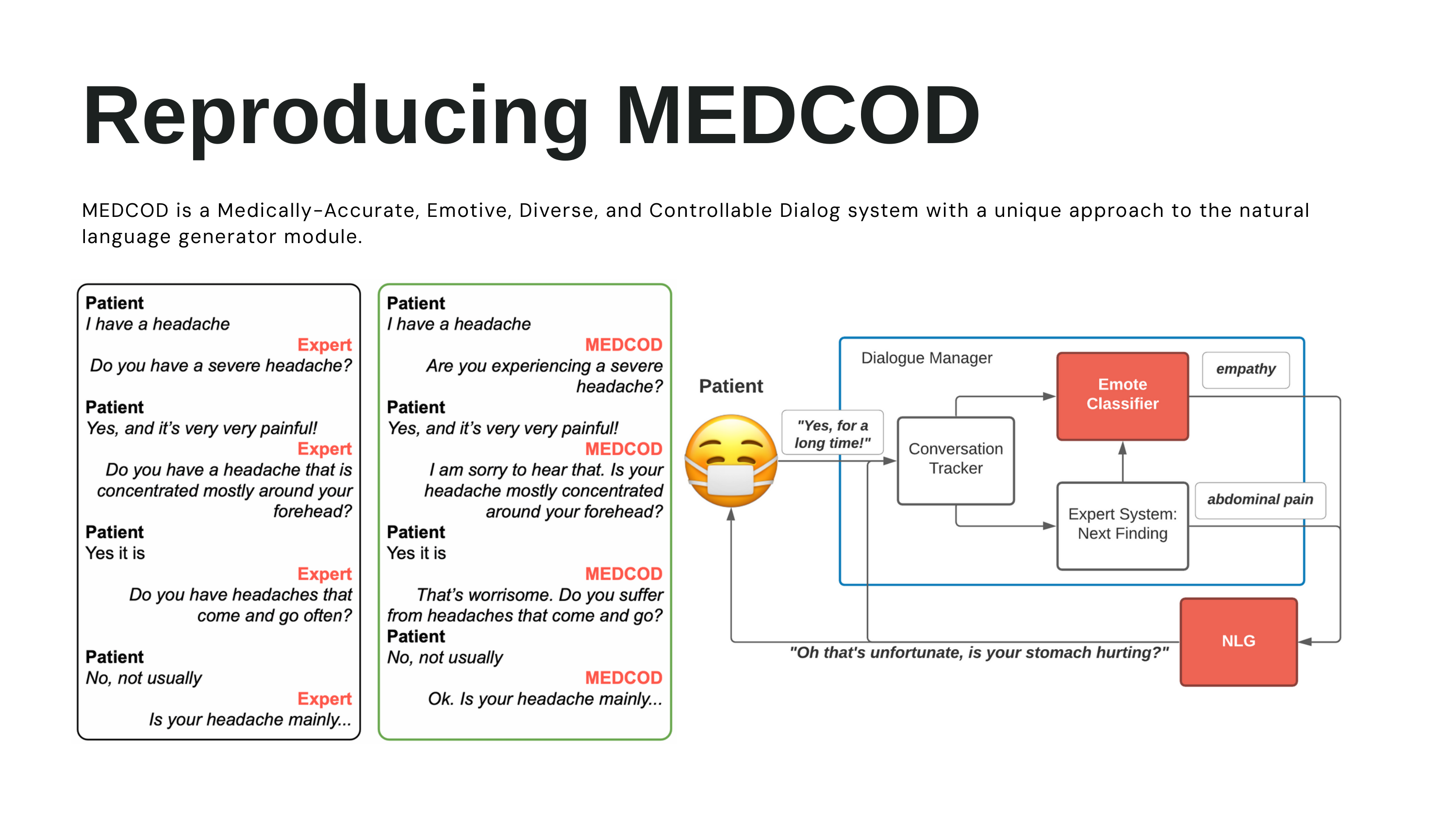

Reproducing MEDCOD
MEDCOD is a Medically-Accurate, Emotive, Diverse, and Controllable Dialog system with a unique approach to the natural language generator module.